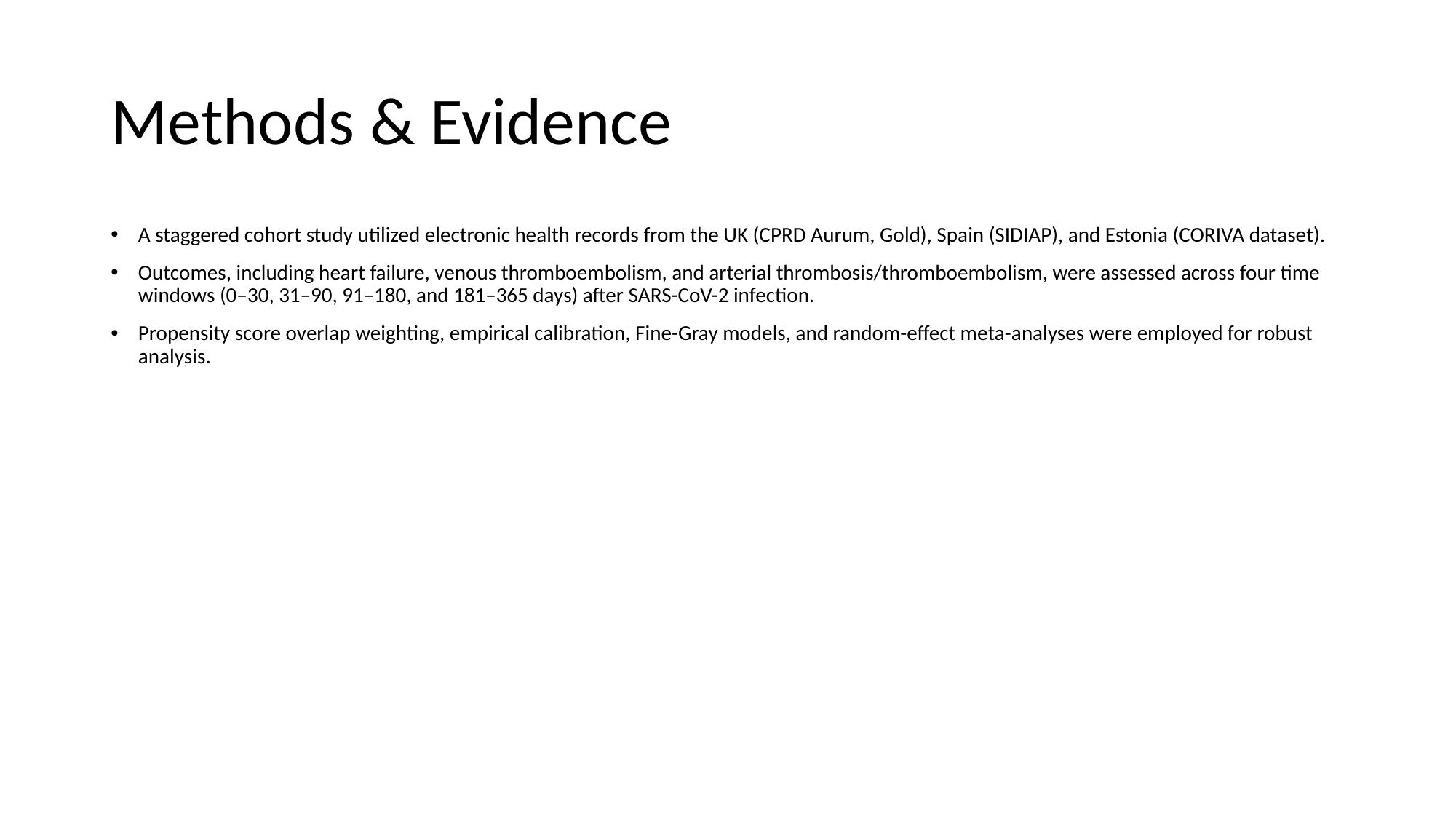

# Methods & Evidence
A staggered cohort study utilized electronic health records from the UK (CPRD Aurum, Gold), Spain (SIDIAP), and Estonia (CORIVA dataset).
Outcomes, including heart failure, venous thromboembolism, and arterial thrombosis/thromboembolism, were assessed across four time windows (0–30, 31–90, 91–180, and 181–365 days) after SARS-CoV-2 infection.
Propensity score overlap weighting, empirical calibration, Fine-Gray models, and random-effect meta-analyses were employed for robust analysis.